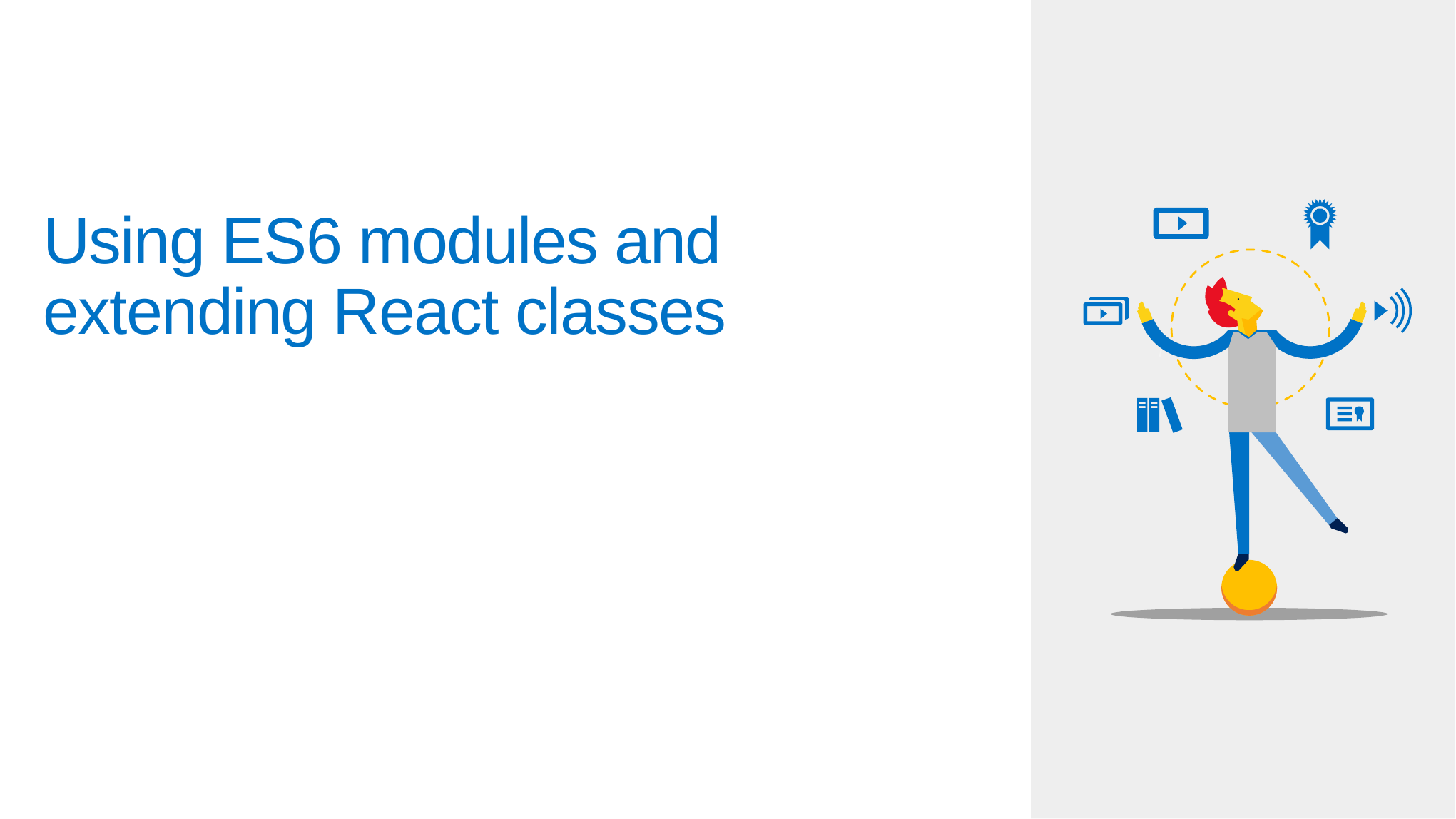

# Using ES6 modules and extending React classes